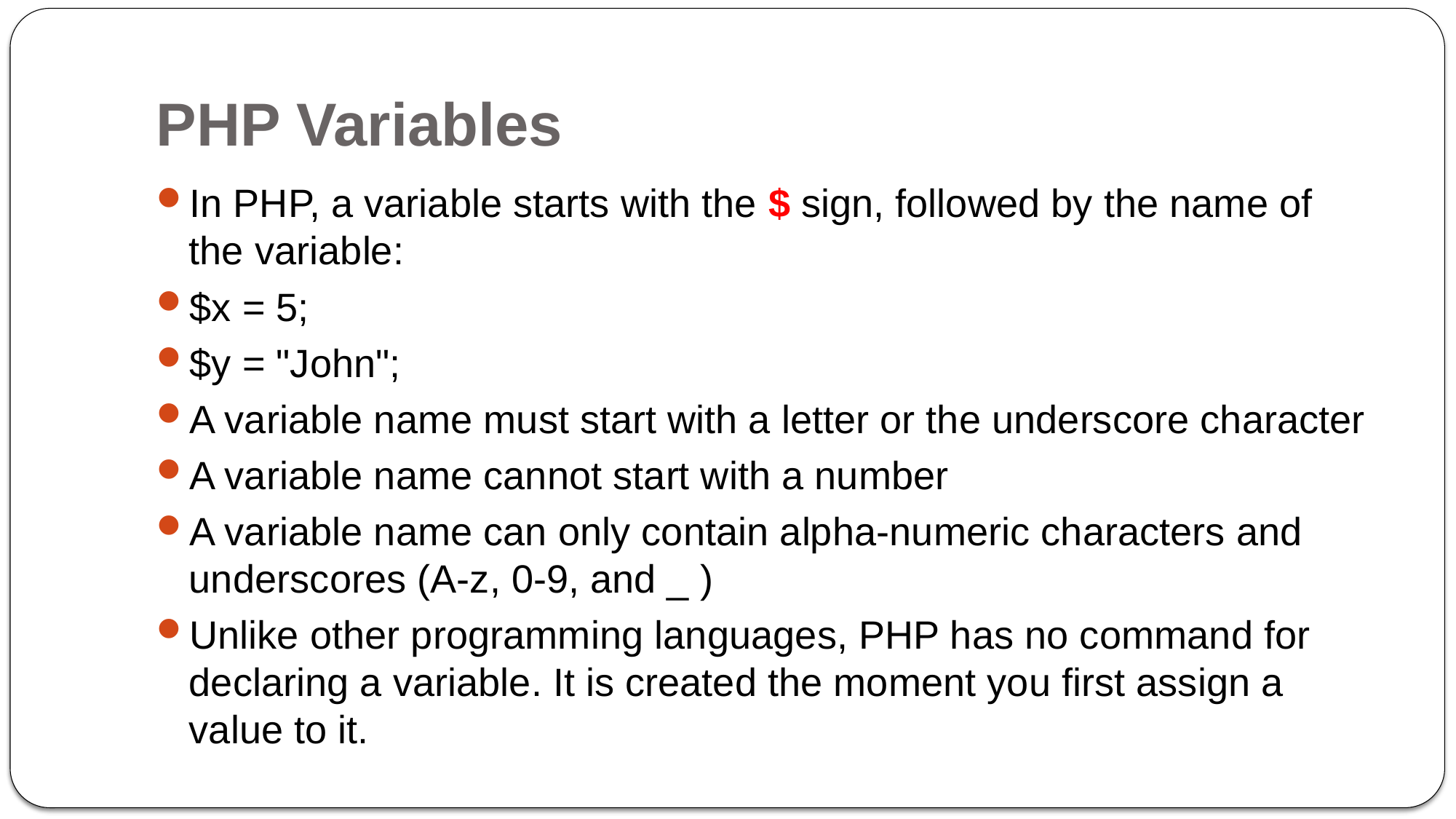

# PHP Variables
In PHP, a variable starts with the $ sign, followed by the name of the variable:
$x = 5;
$y = "John";
A variable name must start with a letter or the underscore character
A variable name cannot start with a number
A variable name can only contain alpha-numeric characters and underscores (A-z, 0-9, and _ )
Unlike other programming languages, PHP has no command for declaring a variable. It is created the moment you first assign a value to it.